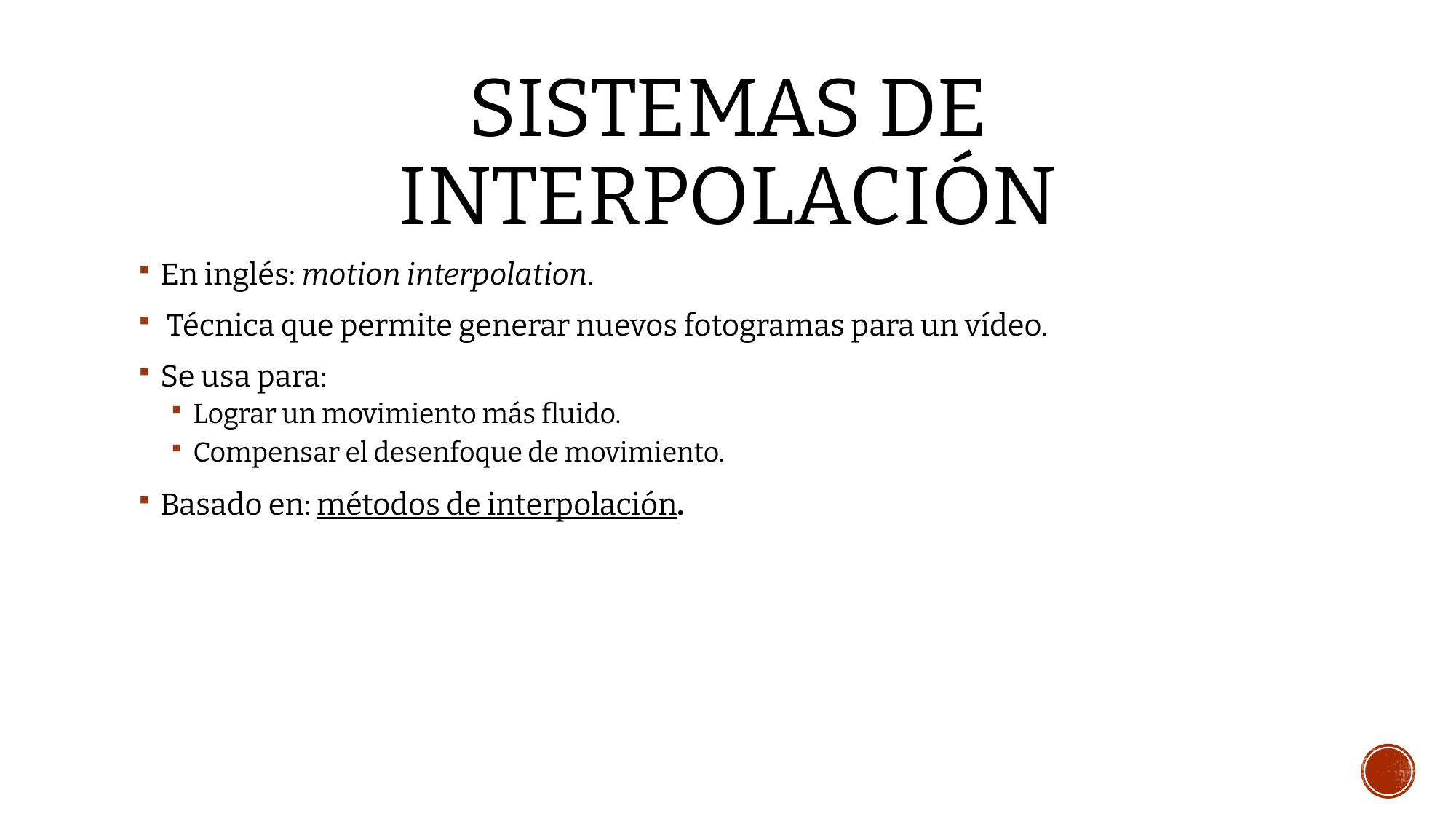

# Sistemas de interpolación
En inglés: motion interpolation.
 Técnica que permite generar nuevos fotogramas para un vídeo.
Se usa para:
Lograr un movimiento más fluido.
Compensar el desenfoque de movimiento.
Basado en: métodos de interpolación.